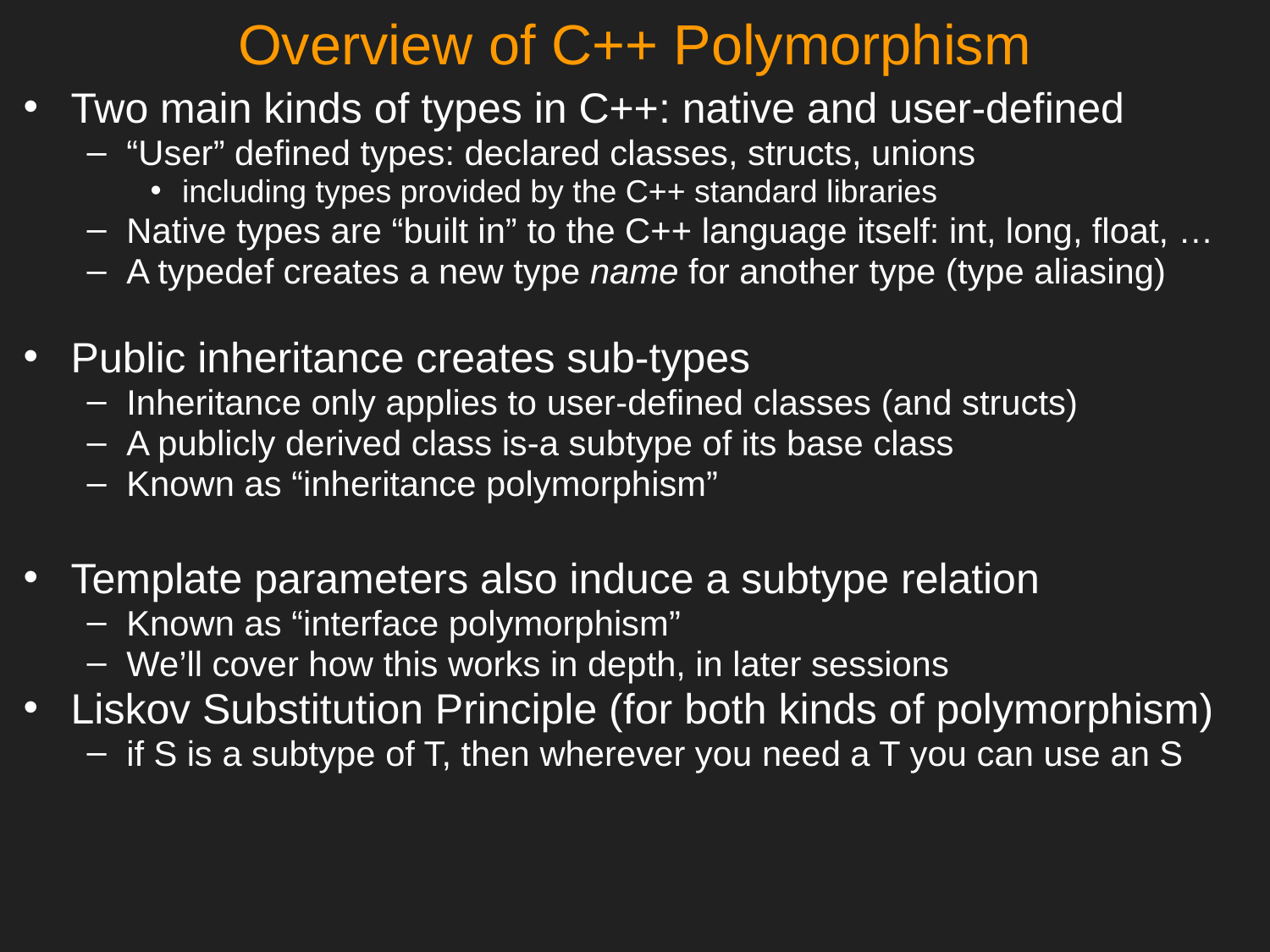

# Overview of C++ Polymorphism
Two main kinds of types in C++: native and user-defined
“User” defined types: declared classes, structs, unions
including types provided by the C++ standard libraries
Native types are “built in” to the C++ language itself: int, long, float, …
A typedef creates a new type name for another type (type aliasing)

Public inheritance creates sub-types
Inheritance only applies to user-defined classes (and structs)
A publicly derived class is-a subtype of its base class
Known as “inheritance polymorphism”

Template parameters also induce a subtype relation
Known as “interface polymorphism”
We’ll cover how this works in depth, in later sessions
Liskov Substitution Principle (for both kinds of polymorphism)
if S is a subtype of T, then wherever you need a T you can use an S